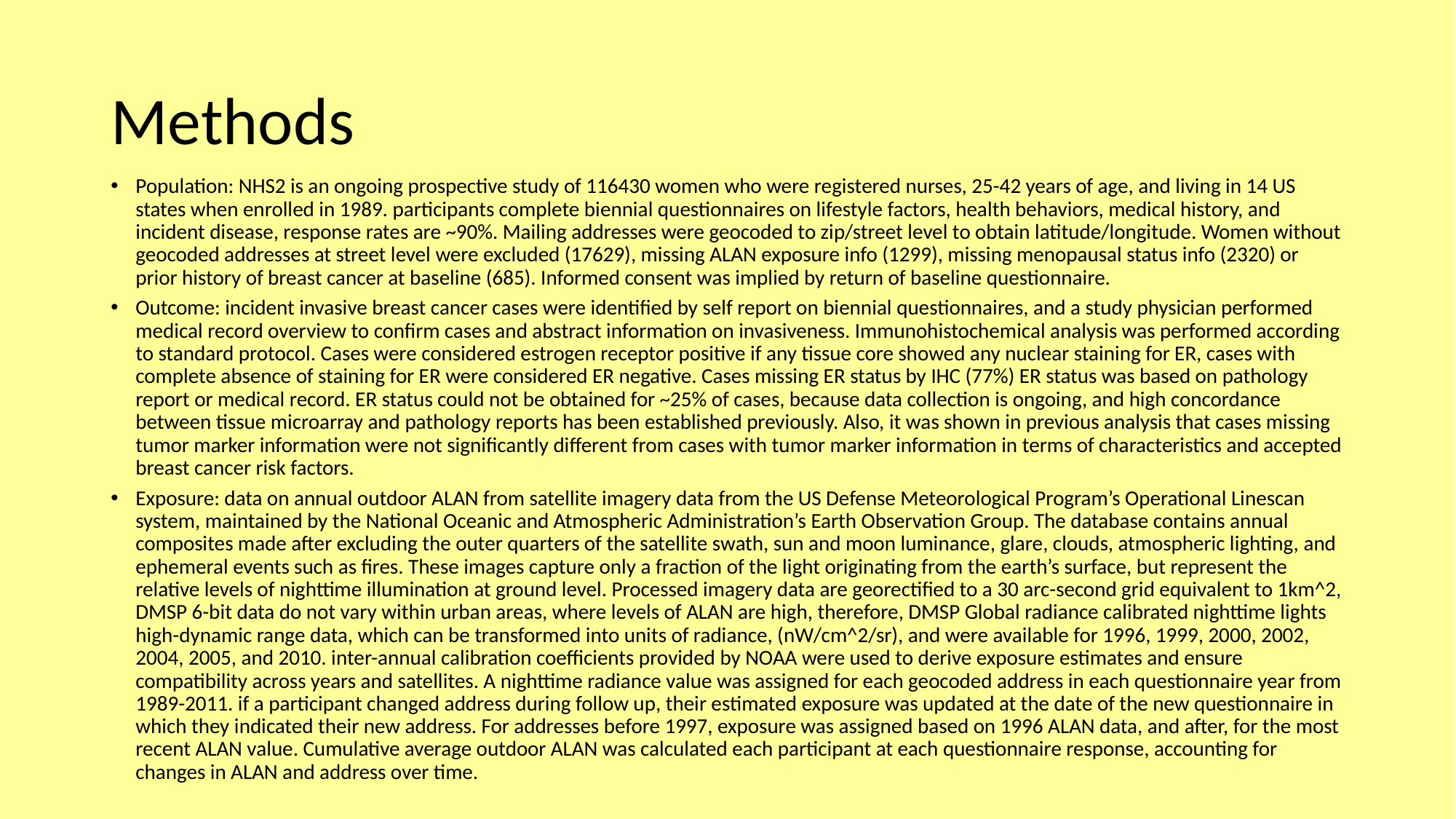

# Methods
Population: NHS2 is an ongoing prospective study of 116430 women who were registered nurses, 25-42 years of age, and living in 14 US states when enrolled in 1989. participants complete biennial questionnaires on lifestyle factors, health behaviors, medical history, and incident disease, response rates are ~90%. Mailing addresses were geocoded to zip/street level to obtain latitude/longitude. Women without geocoded addresses at street level were excluded (17629), missing ALAN exposure info (1299), missing menopausal status info (2320) or prior history of breast cancer at baseline (685). Informed consent was implied by return of baseline questionnaire.
Outcome: incident invasive breast cancer cases were identified by self report on biennial questionnaires, and a study physician performed medical record overview to confirm cases and abstract information on invasiveness. Immunohistochemical analysis was performed according to standard protocol. Cases were considered estrogen receptor positive if any tissue core showed any nuclear staining for ER, cases with complete absence of staining for ER were considered ER negative. Cases missing ER status by IHC (77%) ER status was based on pathology report or medical record. ER status could not be obtained for ~25% of cases, because data collection is ongoing, and high concordance between tissue microarray and pathology reports has been established previously. Also, it was shown in previous analysis that cases missing tumor marker information were not significantly different from cases with tumor marker information in terms of characteristics and accepted breast cancer risk factors.
Exposure: data on annual outdoor ALAN from satellite imagery data from the US Defense Meteorological Program’s Operational Linescan system, maintained by the National Oceanic and Atmospheric Administration’s Earth Observation Group. The database contains annual composites made after excluding the outer quarters of the satellite swath, sun and moon luminance, glare, clouds, atmospheric lighting, and ephemeral events such as fires. These images capture only a fraction of the light originating from the earth’s surface, but represent the relative levels of nighttime illumination at ground level. Processed imagery data are georectified to a 30 arc-second grid equivalent to 1km^2, DMSP 6-bit data do not vary within urban areas, where levels of ALAN are high, therefore, DMSP Global radiance calibrated nighttime lights high-dynamic range data, which can be transformed into units of radiance, (nW/cm^2/sr), and were available for 1996, 1999, 2000, 2002, 2004, 2005, and 2010. inter-annual calibration coefficients provided by NOAA were used to derive exposure estimates and ensure compatibility across years and satellites. A nighttime radiance value was assigned for each geocoded address in each questionnaire year from 1989-2011. if a participant changed address during follow up, their estimated exposure was updated at the date of the new questionnaire in which they indicated their new address. For addresses before 1997, exposure was assigned based on 1996 ALAN data, and after, for the most recent ALAN value. Cumulative average outdoor ALAN was calculated each participant at each questionnaire response, accounting for changes in ALAN and address over time.